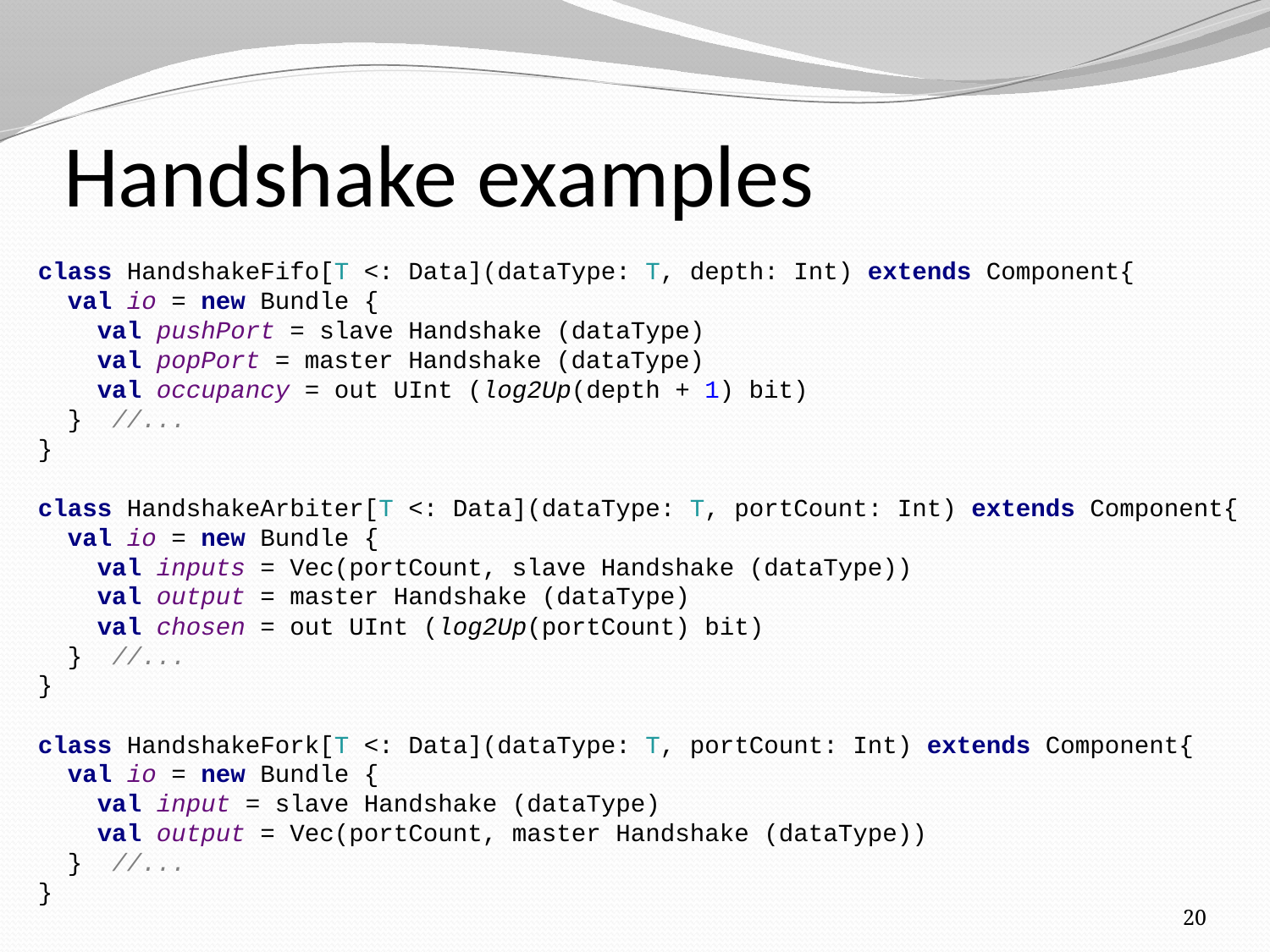

# Handshake examples
class HandshakeFifo[T <: Data](dataType: T, depth: Int) extends Component{
  val io = new Bundle {
    val pushPort = slave Handshake (dataType)
    val popPort = master Handshake (dataType)
    val occupancy = out UInt (log2Up(depth + 1) bit)
  }  //...
}
class HandshakeArbiter[T <: Data](dataType: T, portCount: Int) extends Component{
  val io = new Bundle {
    val inputs = Vec(portCount, slave Handshake (dataType))
    val output = master Handshake (dataType)
    val chosen = out UInt (log2Up(portCount) bit)
  }  //...
}
class HandshakeFork[T <: Data](dataType: T, portCount: Int) extends Component{
  val io = new Bundle {
    val input = slave Handshake (dataType)
    val output = Vec(portCount, master Handshake (dataType))
  }  //...
}
20